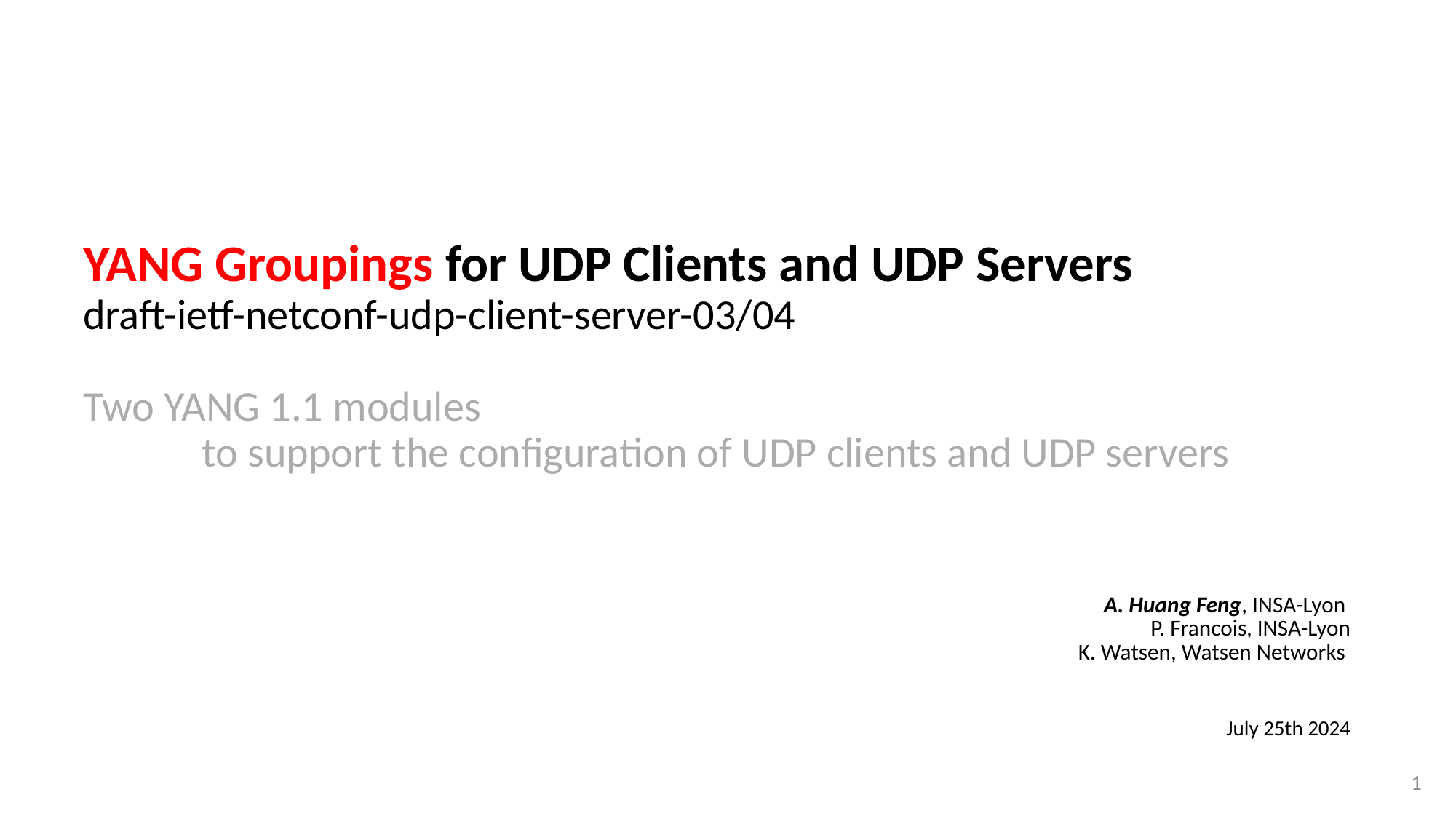

YANG Groupings for UDP Clients and UDP Servers
draft-ietf-netconf-udp-client-server-03/04

Two YANG 1.1 modules
	 to support the configuration of UDP clients and UDP servers
A. Huang Feng, INSA-Lyon
P. Francois, INSA-Lyon
K. Watsen, Watsen Networks

July 25th 2024
1